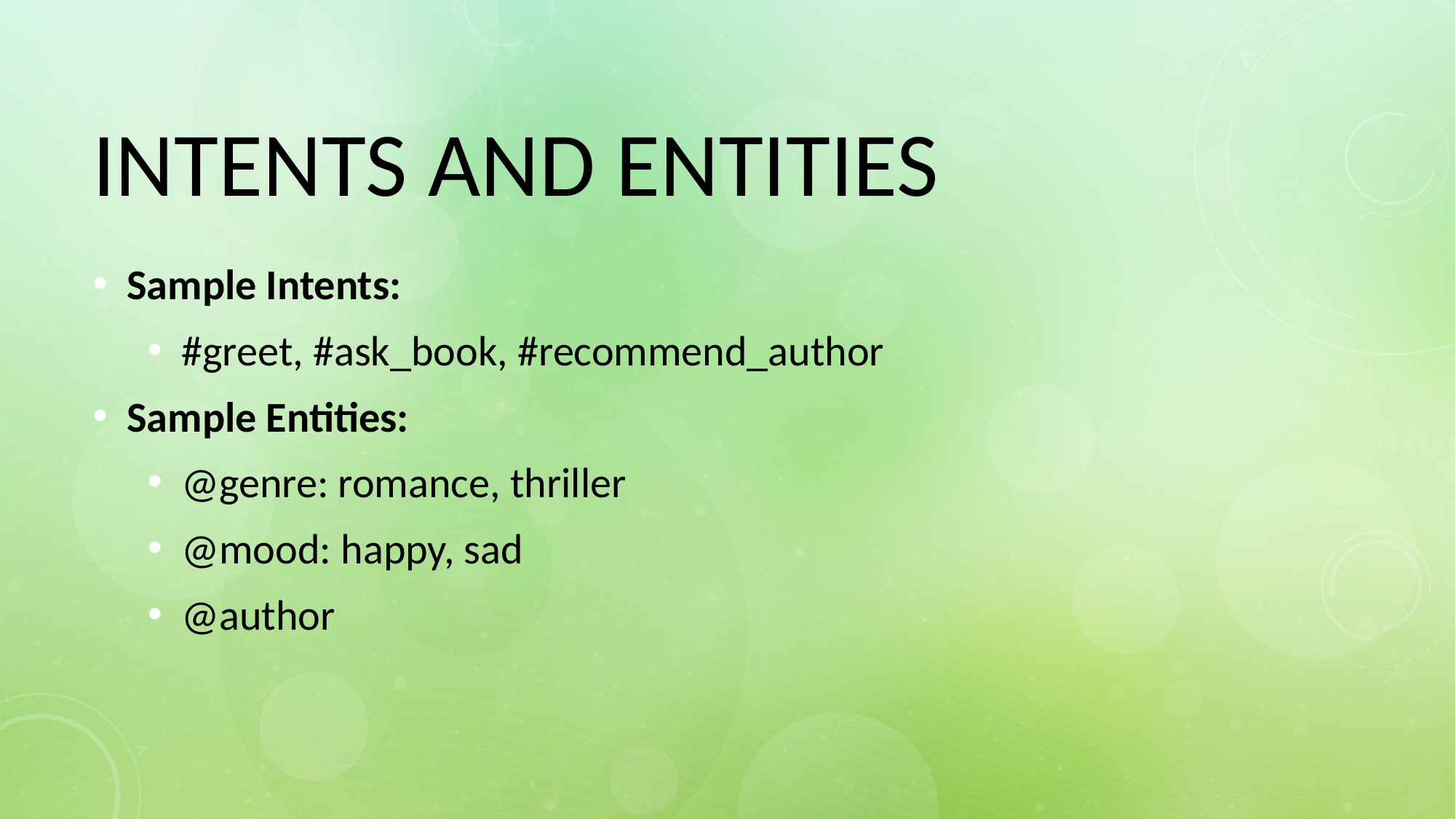

# Intents and Entities
Sample Intents:
#greet, #ask_book, #recommend_author
Sample Entities:
@genre: romance, thriller
@mood: happy, sad
@author